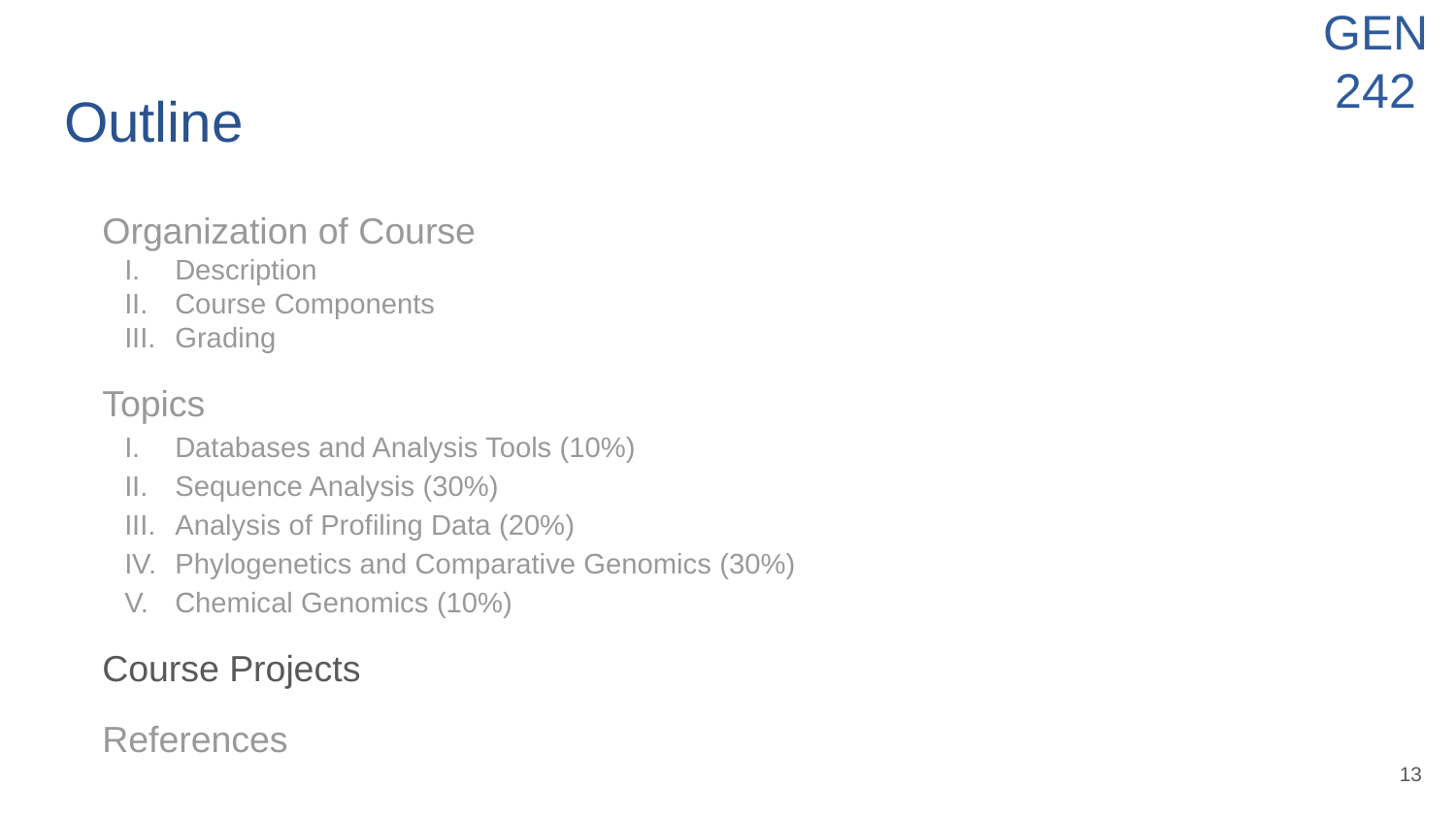

# Outline
Organization of Course
Description
Course Components
Grading
Topics
Databases and Analysis Tools (10%)
Sequence Analysis (30%)
Analysis of Profiling Data (20%)
Phylogenetics and Comparative Genomics (30%)
Chemical Genomics (10%)
Course Projects
References

13